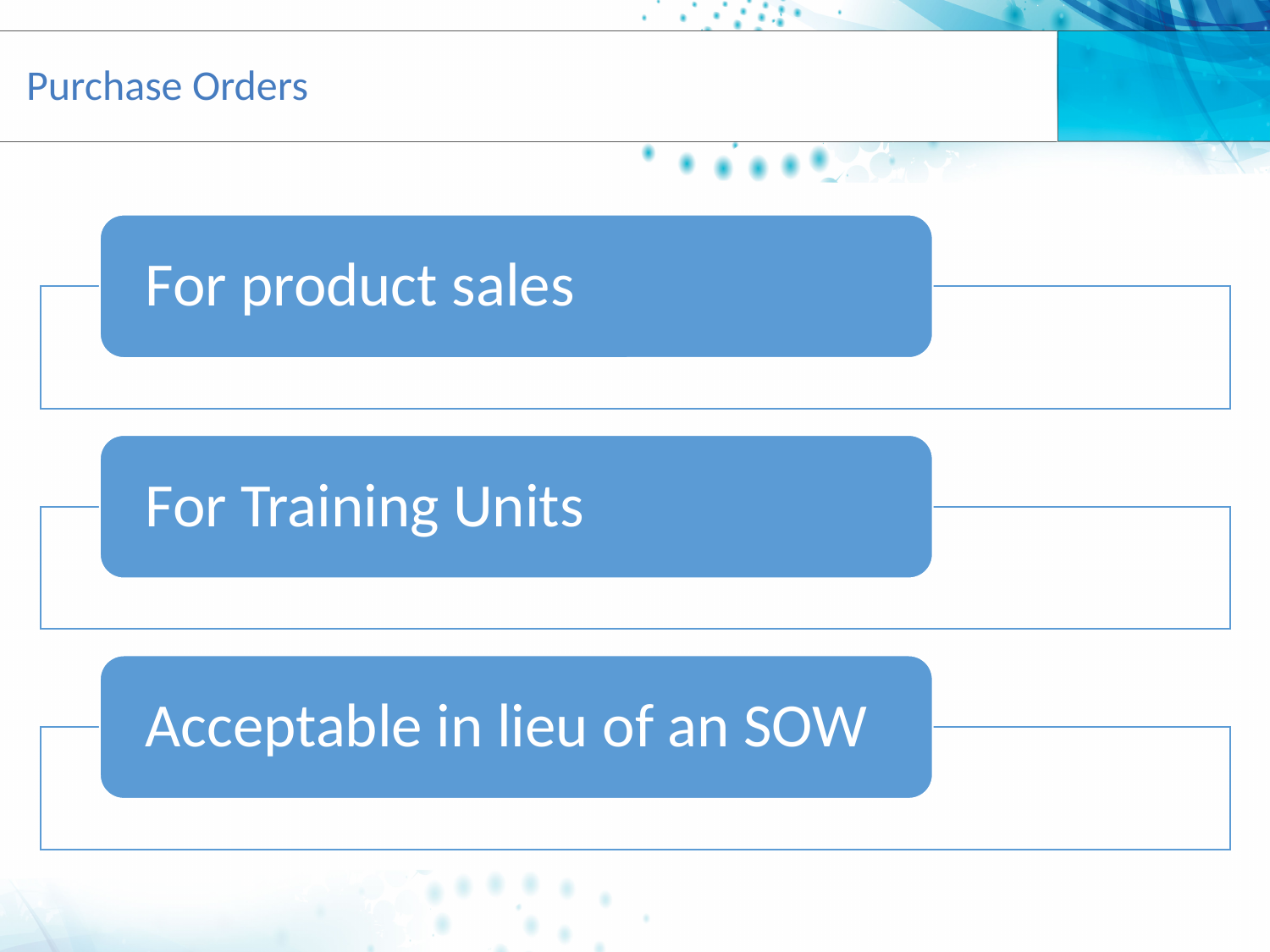

# Purchase Orders
For product sales
For Training Units
Acceptable in lieu of an SOW